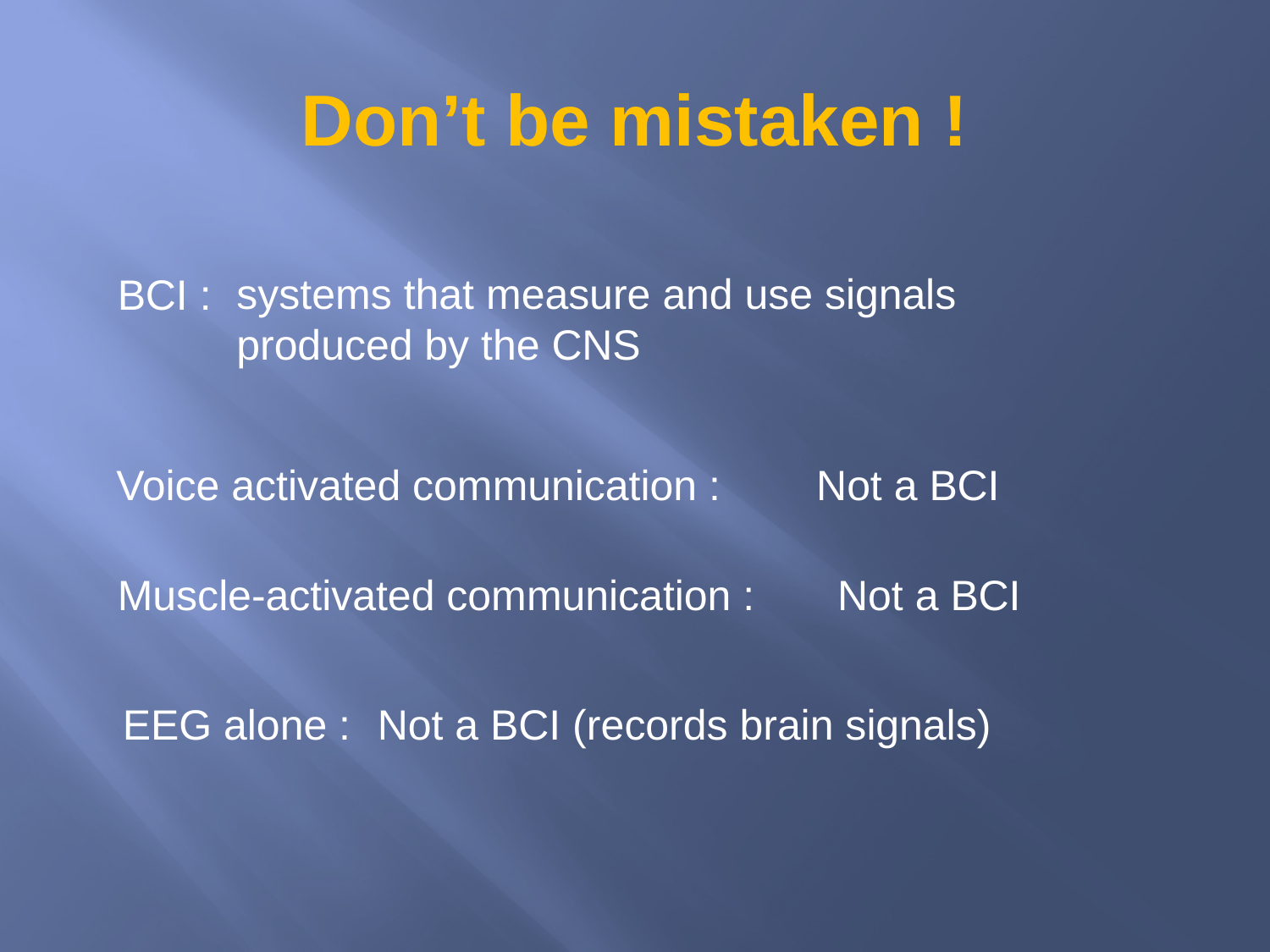

# Don’t be mistaken !
systems that measure and use signals produced by the CNS
BCI :
Voice activated communication :
Not a BCI
Muscle-activated communication :
Not a BCI
EEG alone :
Not a BCI (records brain signals)